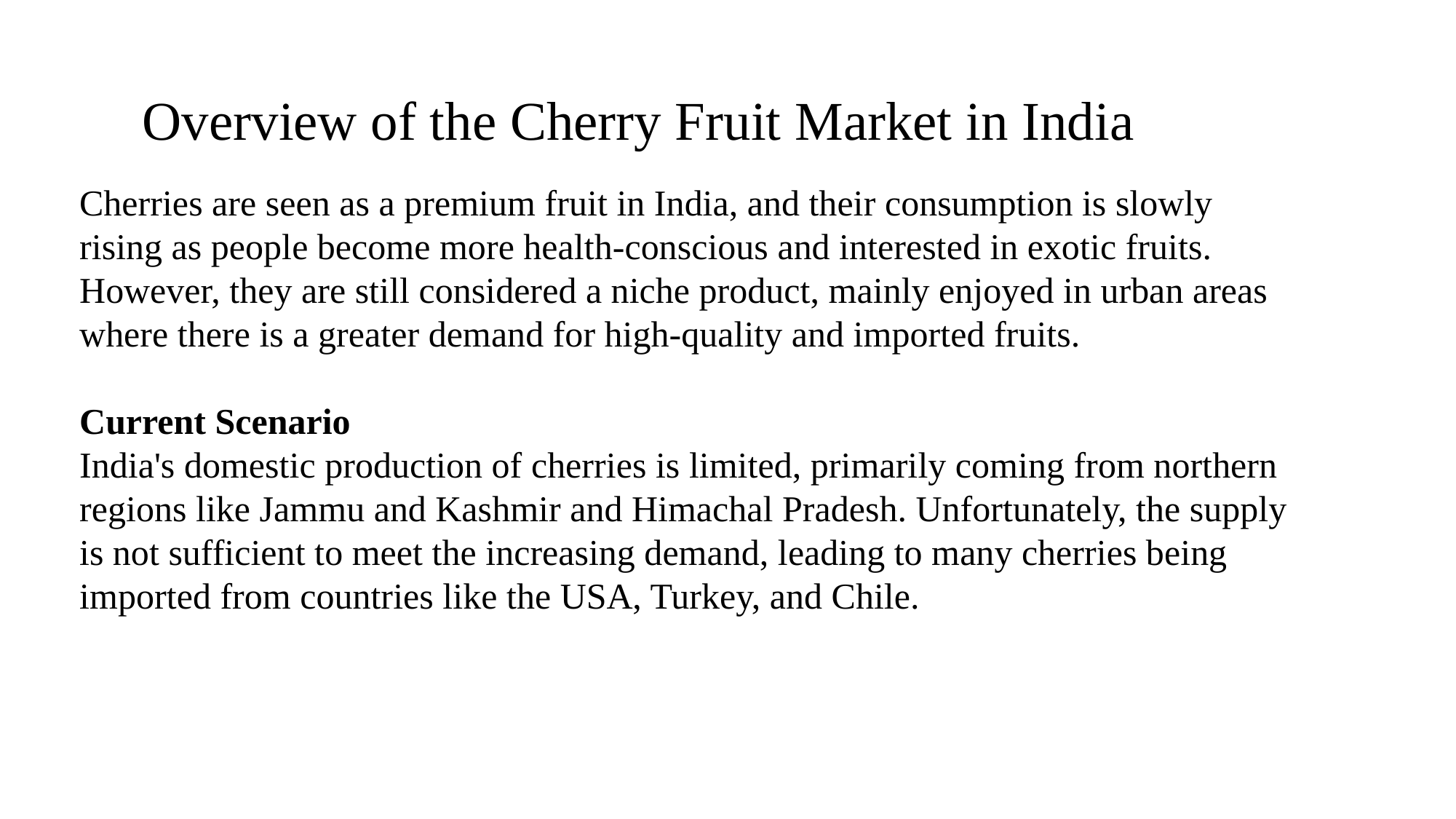

# Overview of the Cherry Fruit Market in India
Cherries are seen as a premium fruit in India, and their consumption is slowly rising as people become more health-conscious and interested in exotic fruits. However, they are still considered a niche product, mainly enjoyed in urban areas where there is a greater demand for high-quality and imported fruits.

Current Scenario
India's domestic production of cherries is limited, primarily coming from northern regions like Jammu and Kashmir and Himachal Pradesh. Unfortunately, the supply is not sufficient to meet the increasing demand, leading to many cherries being imported from countries like the USA, Turkey, and Chile.